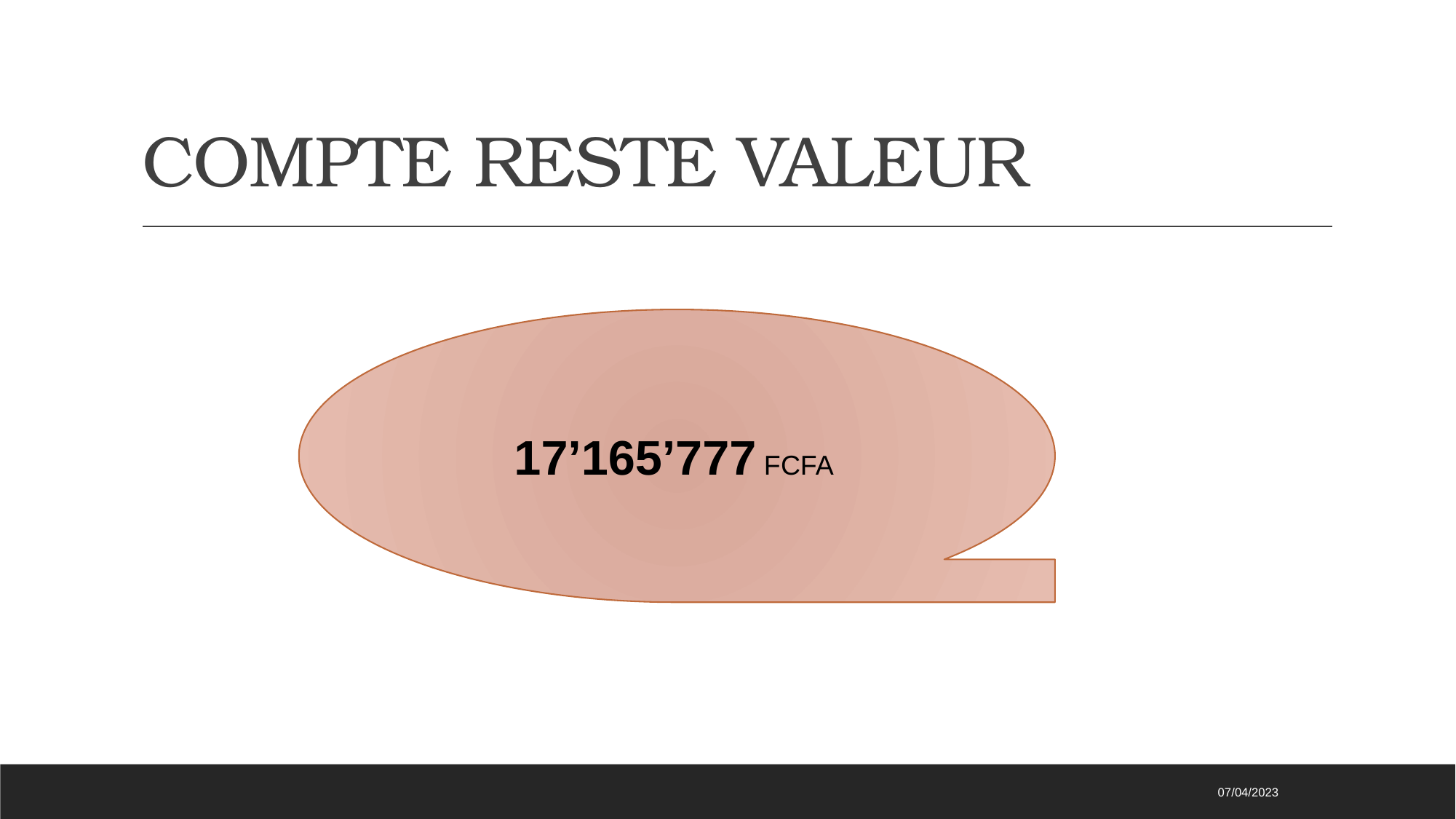

# COMPTE RESTE VALEUR
17’165’777 FCFA
07/04/2023